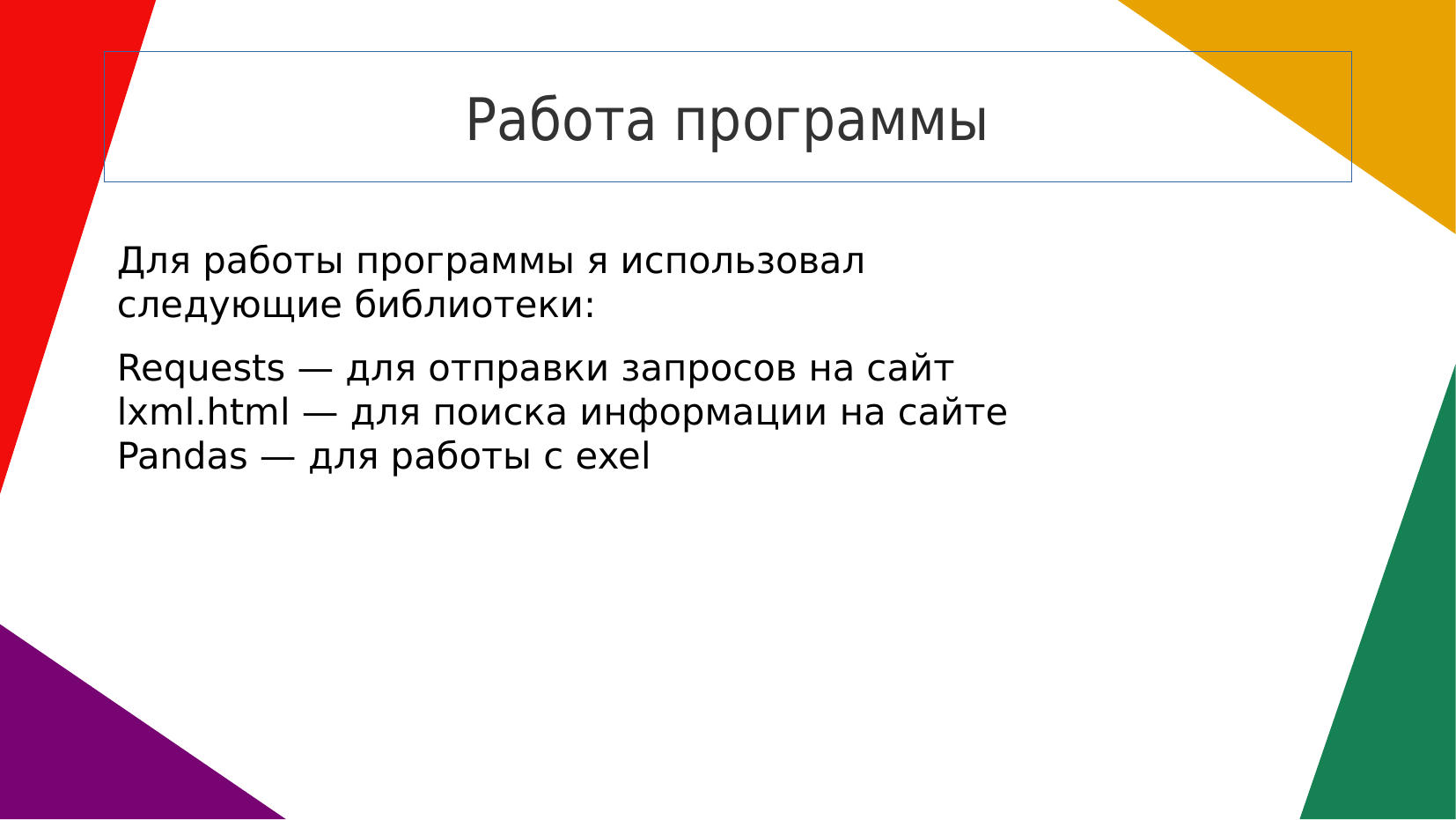

Работа программы
Для работы программы я использовал следующие библиотеки:
Requests — для отправки запросов на сайт
lxml.html — для поиска информации на сайте
Pandas — для работы с exel